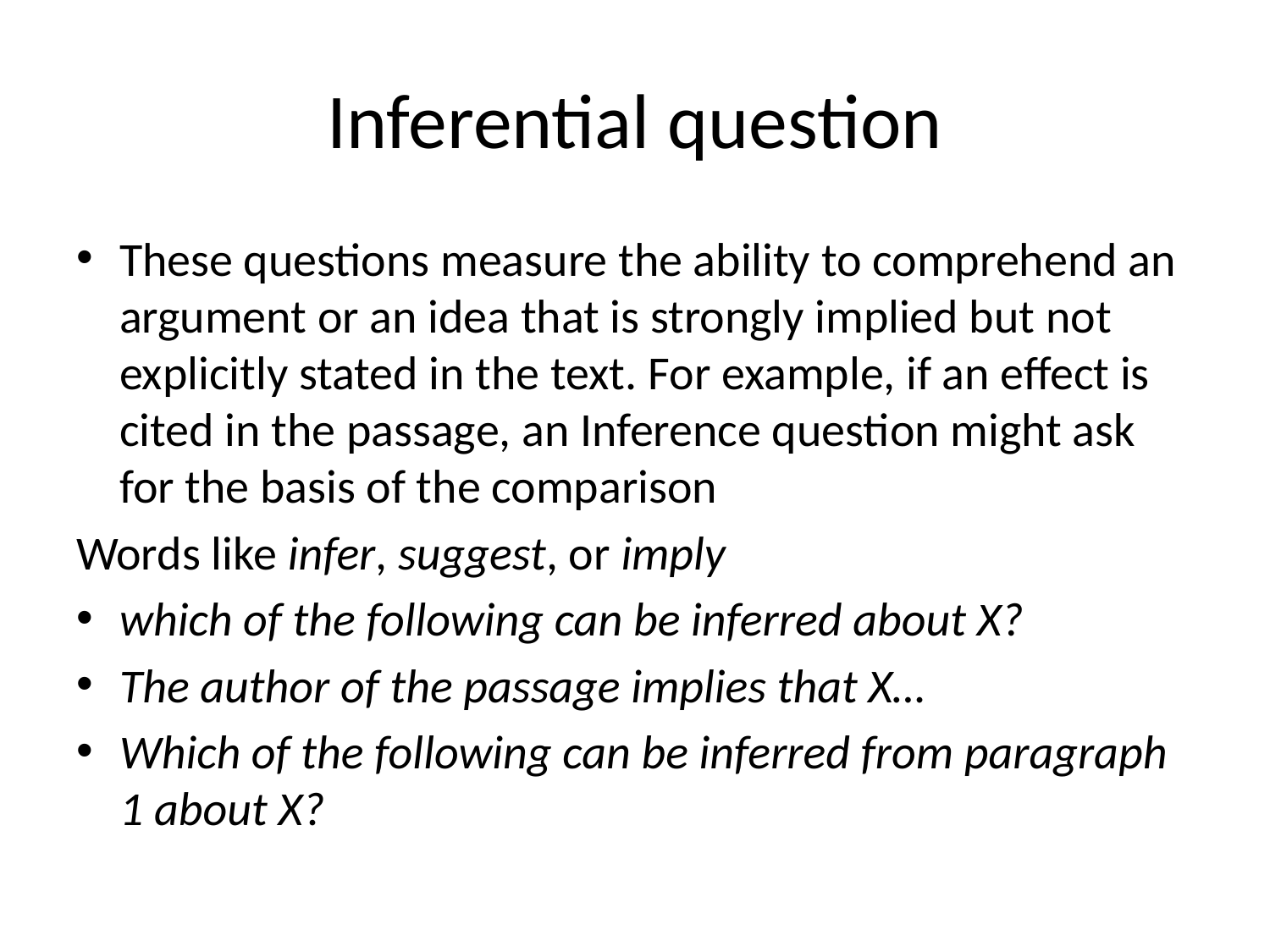

# Inferential question
These questions measure the ability to comprehend an argument or an idea that is strongly implied but not explicitly stated in the text. For example, if an effect is cited in the passage, an Inference question might ask for the basis of the comparison
Words like infer, suggest, or imply
which of the following can be inferred about X?
The author of the passage implies that X…
Which of the following can be inferred from paragraph 1 about X?